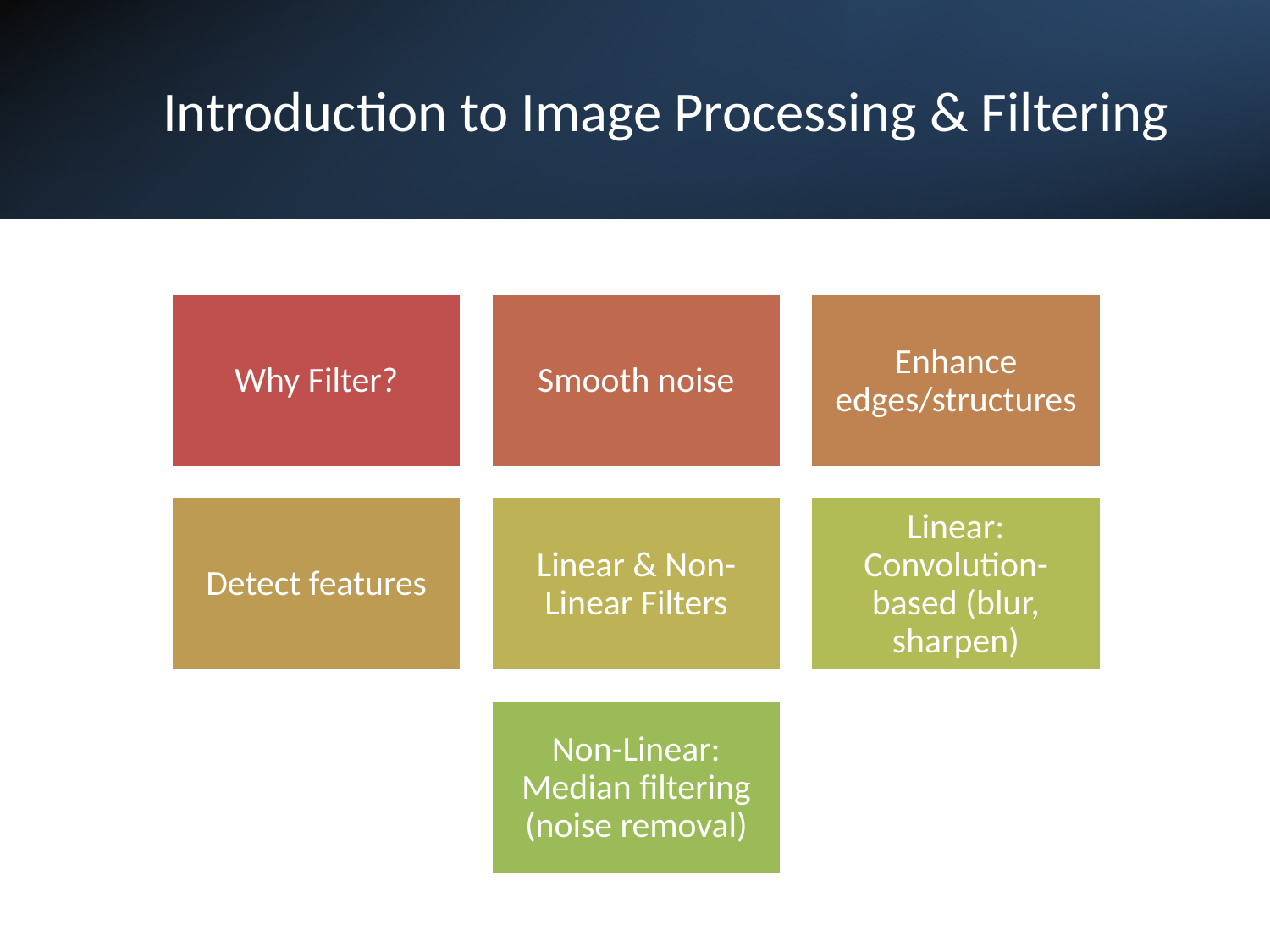

# Introduction to Image Processing & Filtering
Why Filter?
Smooth noise
Enhance edges/structures
Detect features
Linear & Non-Linear Filters
Linear: Convolution-based (blur, sharpen)
Non-Linear: Median filtering (noise removal)